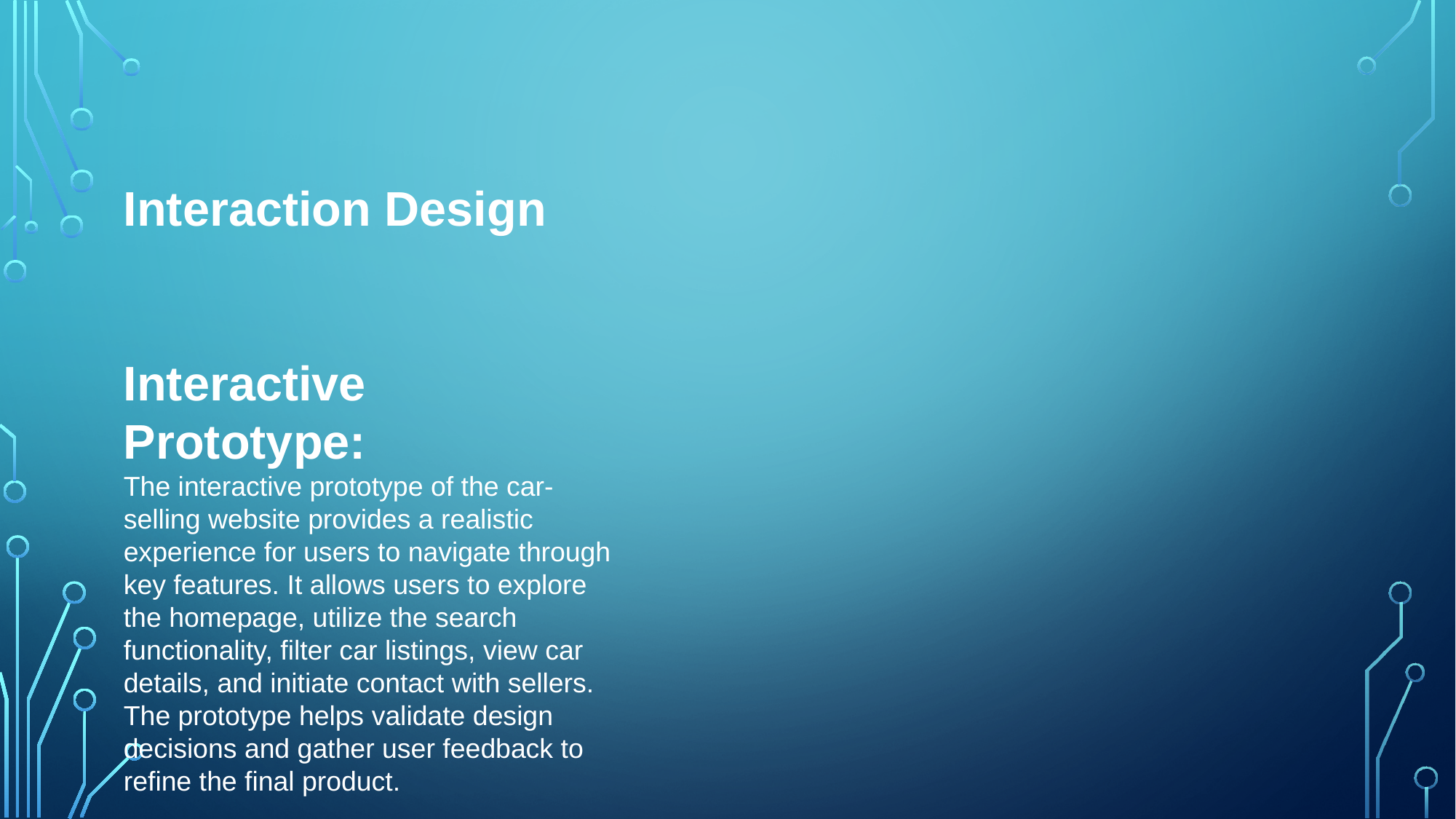

Interaction Design

Interactive Prototype:
The interactive prototype of the car-selling website provides a realistic experience for users to navigate through key features. It allows users to explore the homepage, utilize the search functionality, filter car listings, view car details, and initiate contact with sellers. The prototype helps validate design decisions and gather user feedback to refine the final product.